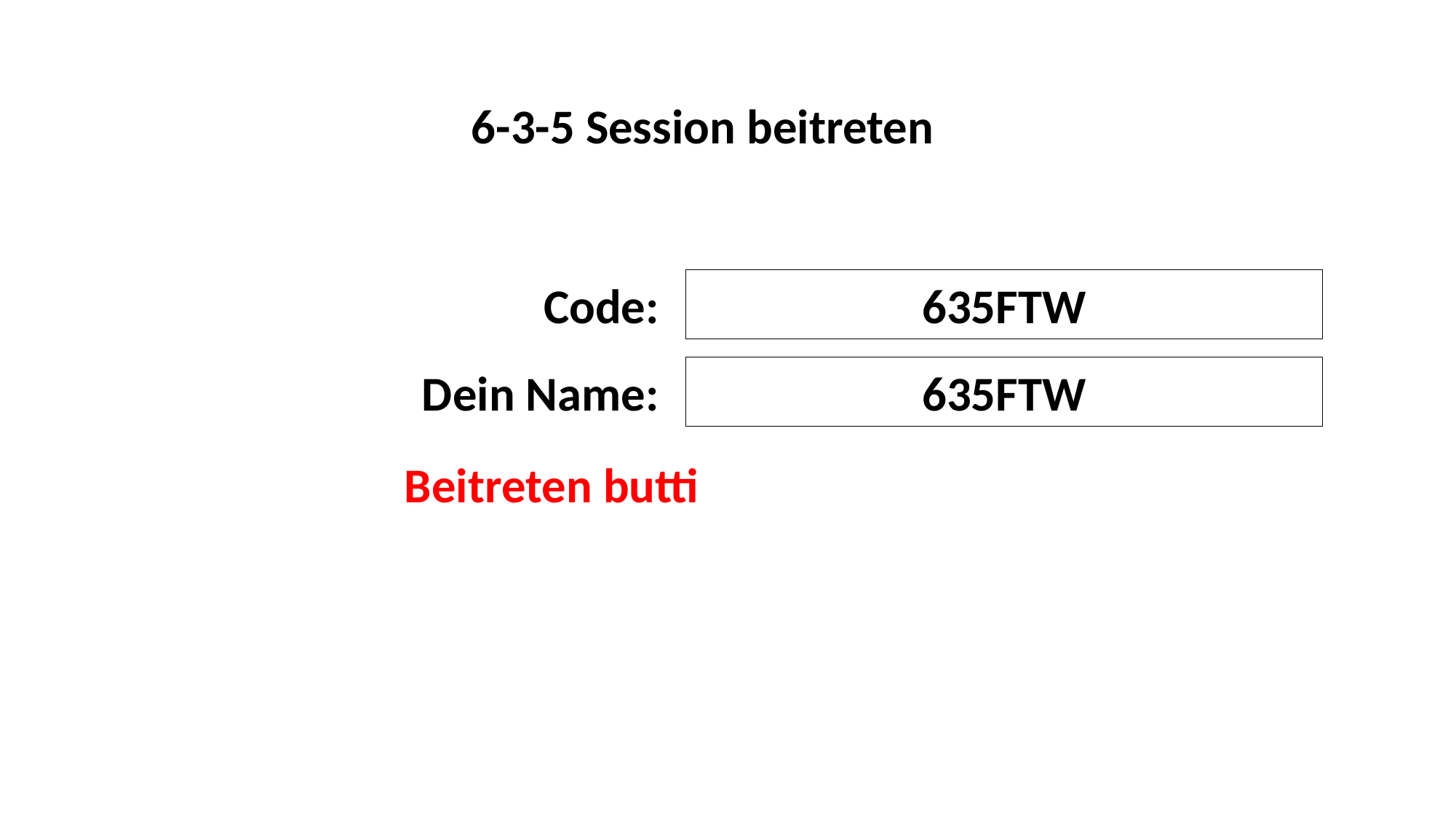

6-3-5 Session beitreten
Code:
635FTW
Dein Name:
635FTW
Beitreten butti